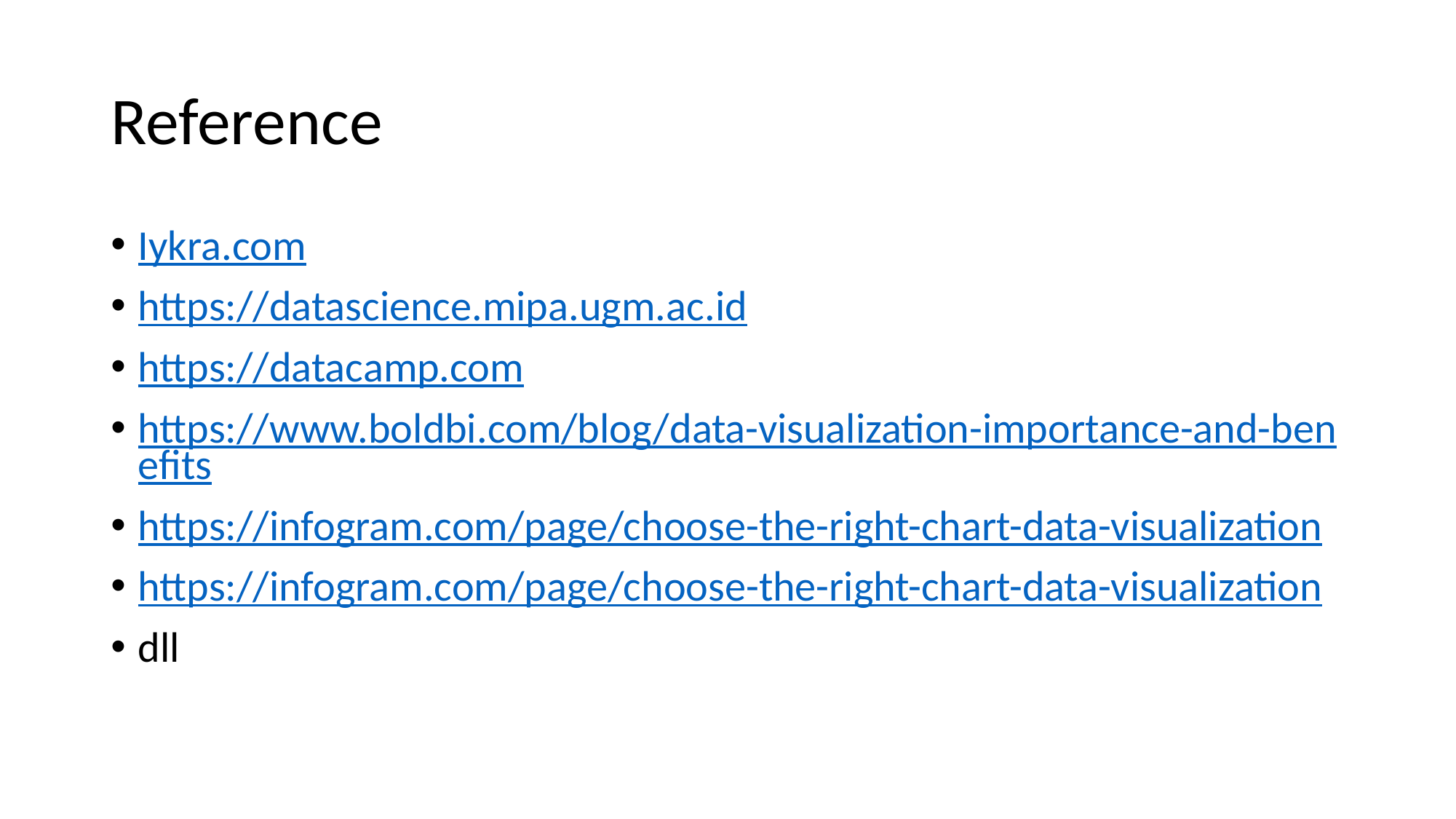

# Reference
Iykra.com
https://datascience.mipa.ugm.ac.id
https://datacamp.com
https://www.boldbi.com/blog/data-visualization-importance-and-benefits
https://infogram.com/page/choose-the-right-chart-data-visualization
https://infogram.com/page/choose-the-right-chart-data-visualization
dll